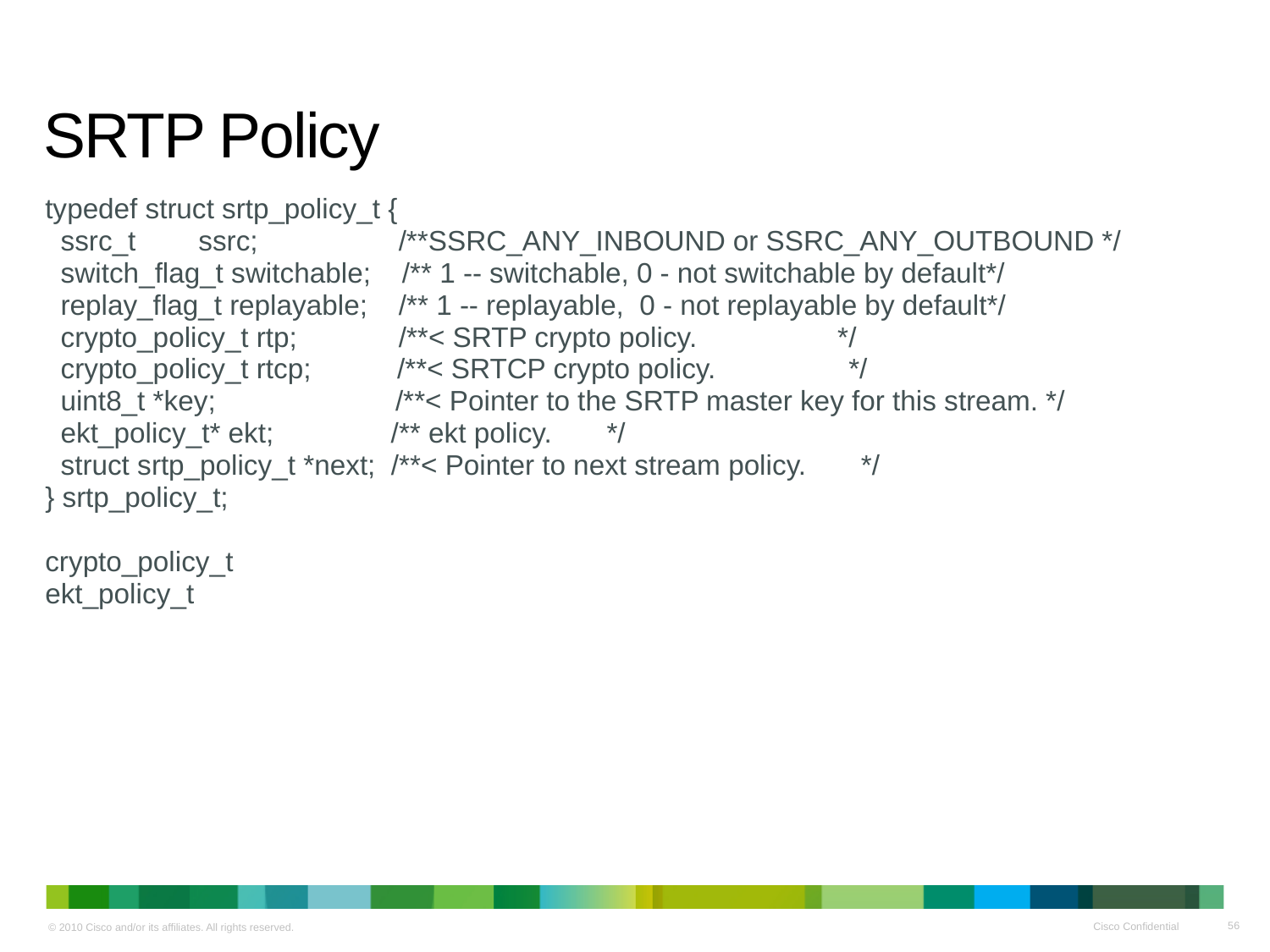

# SRTP Policy
typedef struct srtp_policy_t {
  ssrc_t        ssrc;                  /**SSRC_ANY_INBOUND or SSRC_ANY_OUTBOUND */
  switch_flag_t switchable;    /** 1 -- switchable, 0 - not switchable by default*/
  replay_flag_t replayable;    /** 1 -- replayable,  0 - not replayable by default*/
  crypto_policy_t rtp;             /**< SRTP crypto policy.                  */
  crypto_policy_t rtcp;           /**< SRTCP crypto policy.                 */
  uint8_t *key;                       /**< Pointer to the SRTP master key for this stream. */
  ekt_policy_t* ekt;               /** ekt policy.       */
  struct srtp_policy_t *next;  /**< Pointer to next stream policy.       */
} srtp_policy_t;

crypto_policy_t
ekt_policy_t